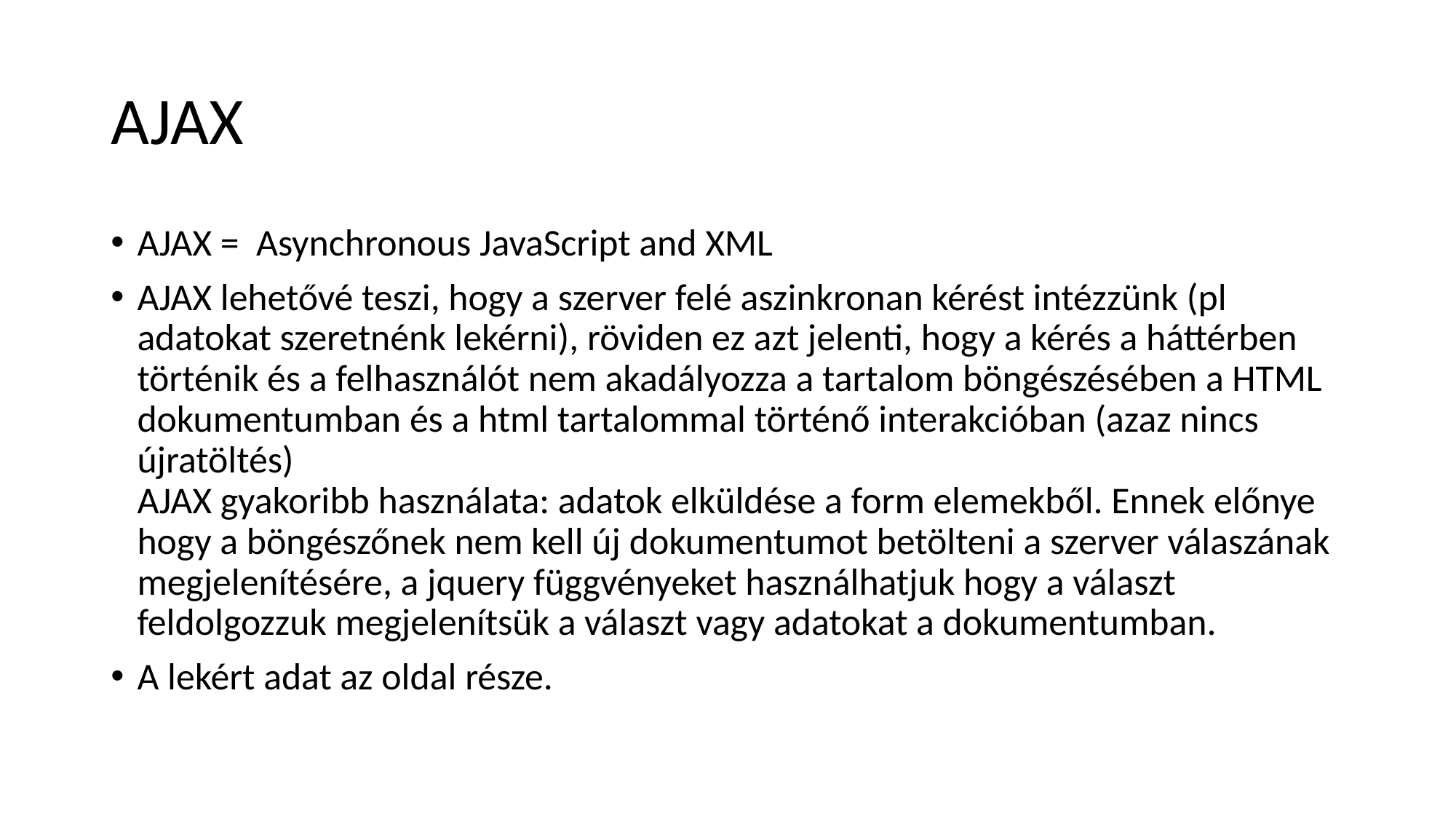

# AJAX
AJAX =  Asynchronous JavaScript and XML
AJAX lehetővé teszi, hogy a szerver felé aszinkronan kérést intézzünk (pl adatokat szeretnénk lekérni), röviden ez azt jelenti, hogy a kérés a háttérben történik és a felhasználót nem akadályozza a tartalom böngészésében a HTML dokumentumban és a html tartalommal történő interakcióban (azaz nincs újratöltés)
AJAX gyakoribb használata: adatok elküldése a form elemekből. Ennek előnye hogy a böngészőnek nem kell új dokumentumot betölteni a szerver válaszának megjelenítésére, a jquery függvényeket használhatjuk hogy a választ feldolgozzuk megjelenítsük a választ vagy adatokat a dokumentumban.
A lekért adat az oldal része.